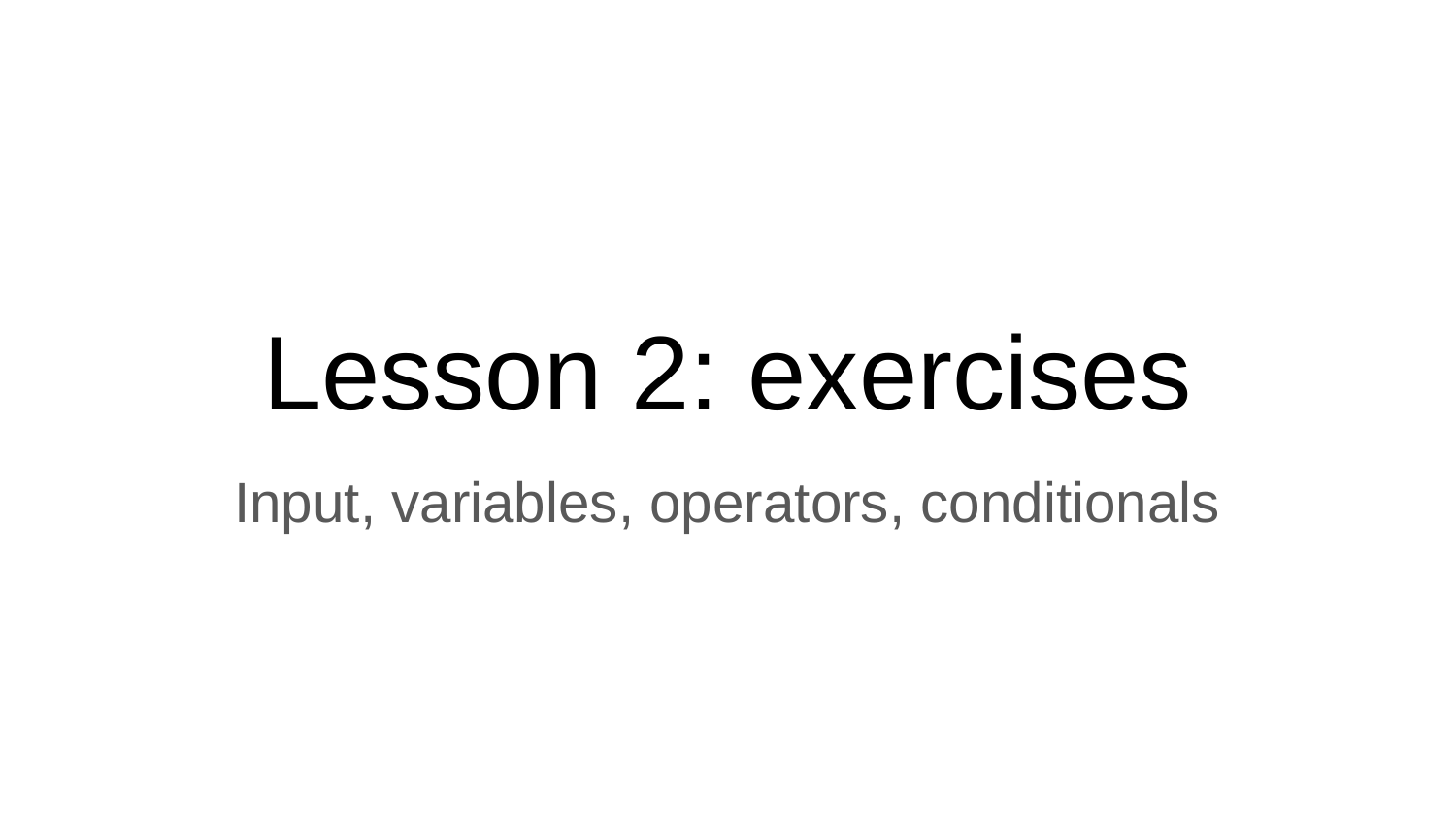

Lesson 2: exercises
Input, variables, operators, conditionals